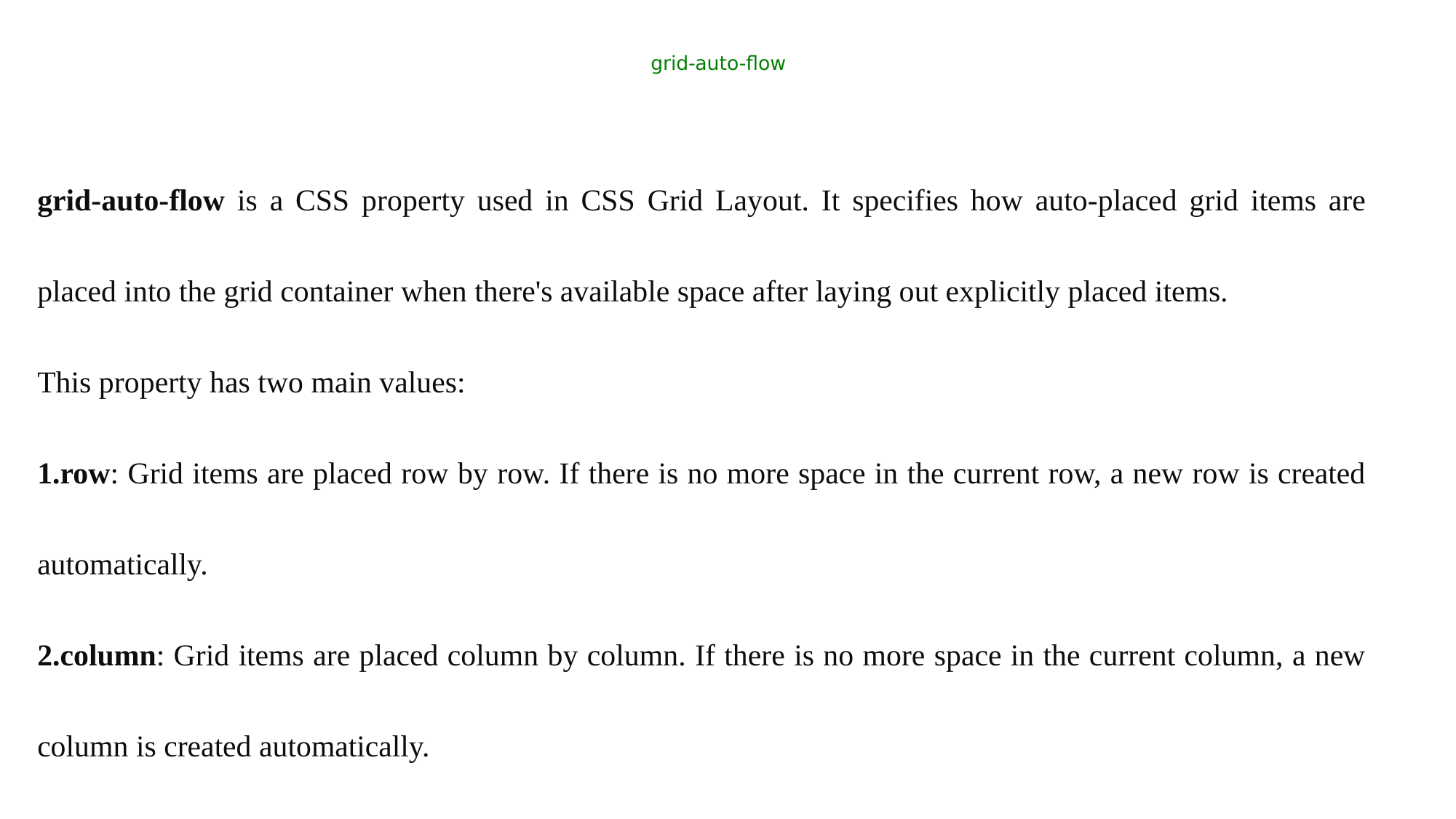

# grid-auto-flow
grid-auto-flow is a CSS property used in CSS Grid Layout. It specifies how auto-placed grid items are placed into the grid container when there's available space after laying out explicitly placed items.
This property has two main values:
row: Grid items are placed row by row. If there is no more space in the current row, a new row is created automatically.
column: Grid items are placed column by column. If there is no more space in the current column, a new column is created automatically.